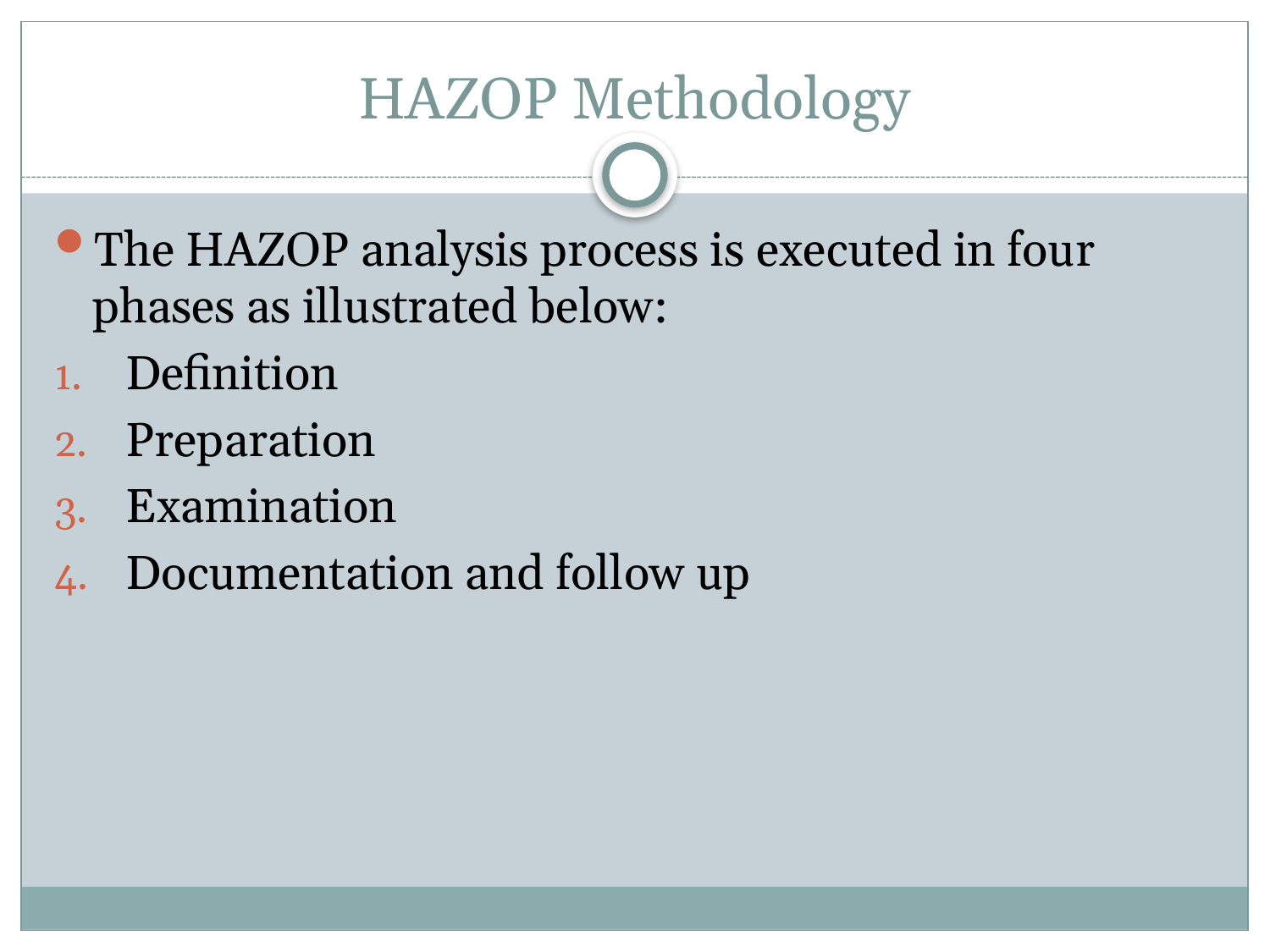

# HAZOP Methodology
The HAZOP analysis process is executed in four phases as illustrated below:
Definition
Preparation
Examination
Documentation and follow up